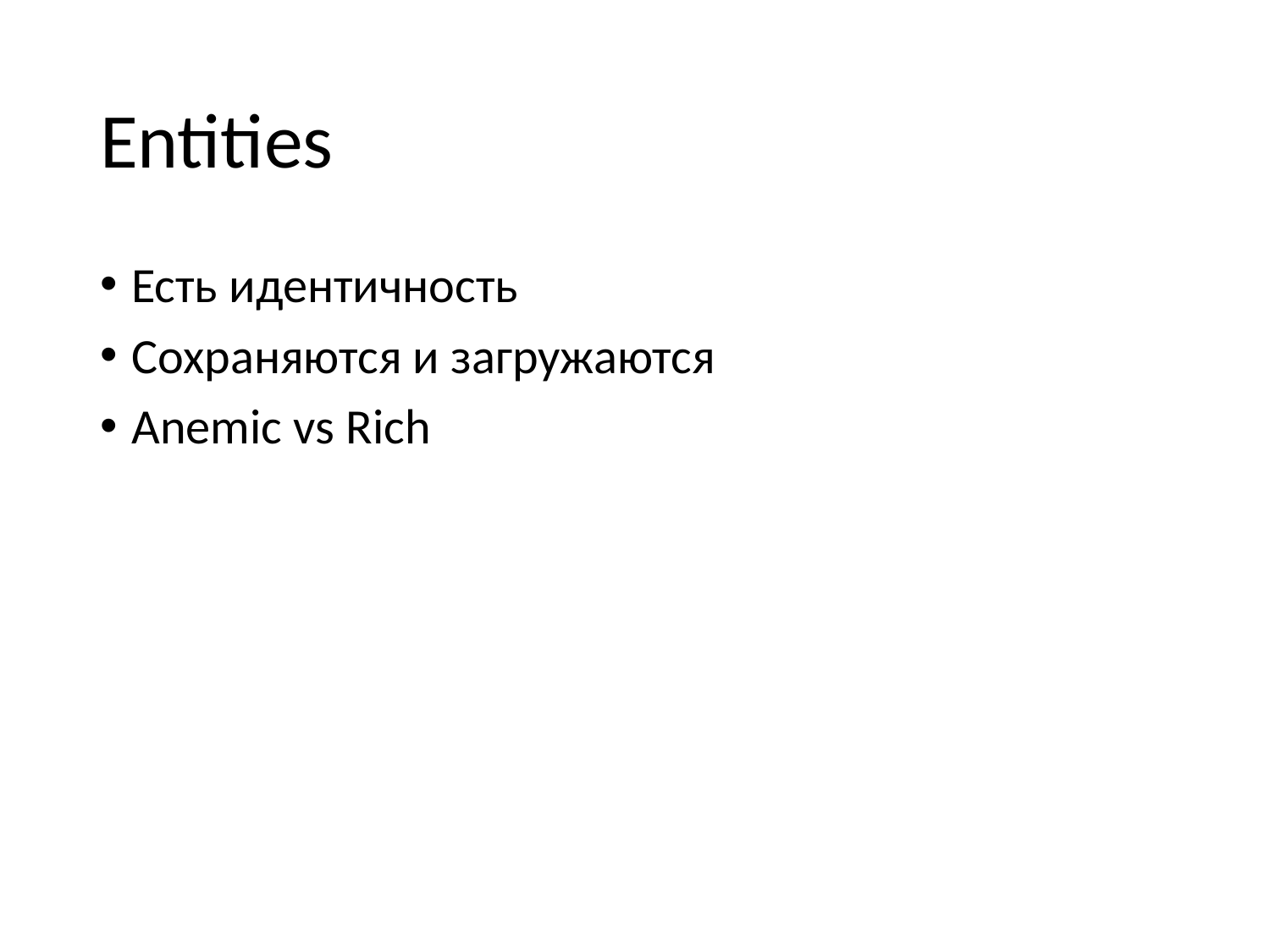

# Entities
Есть идентичность
Сохраняются и загружаются
Anemic vs Rich